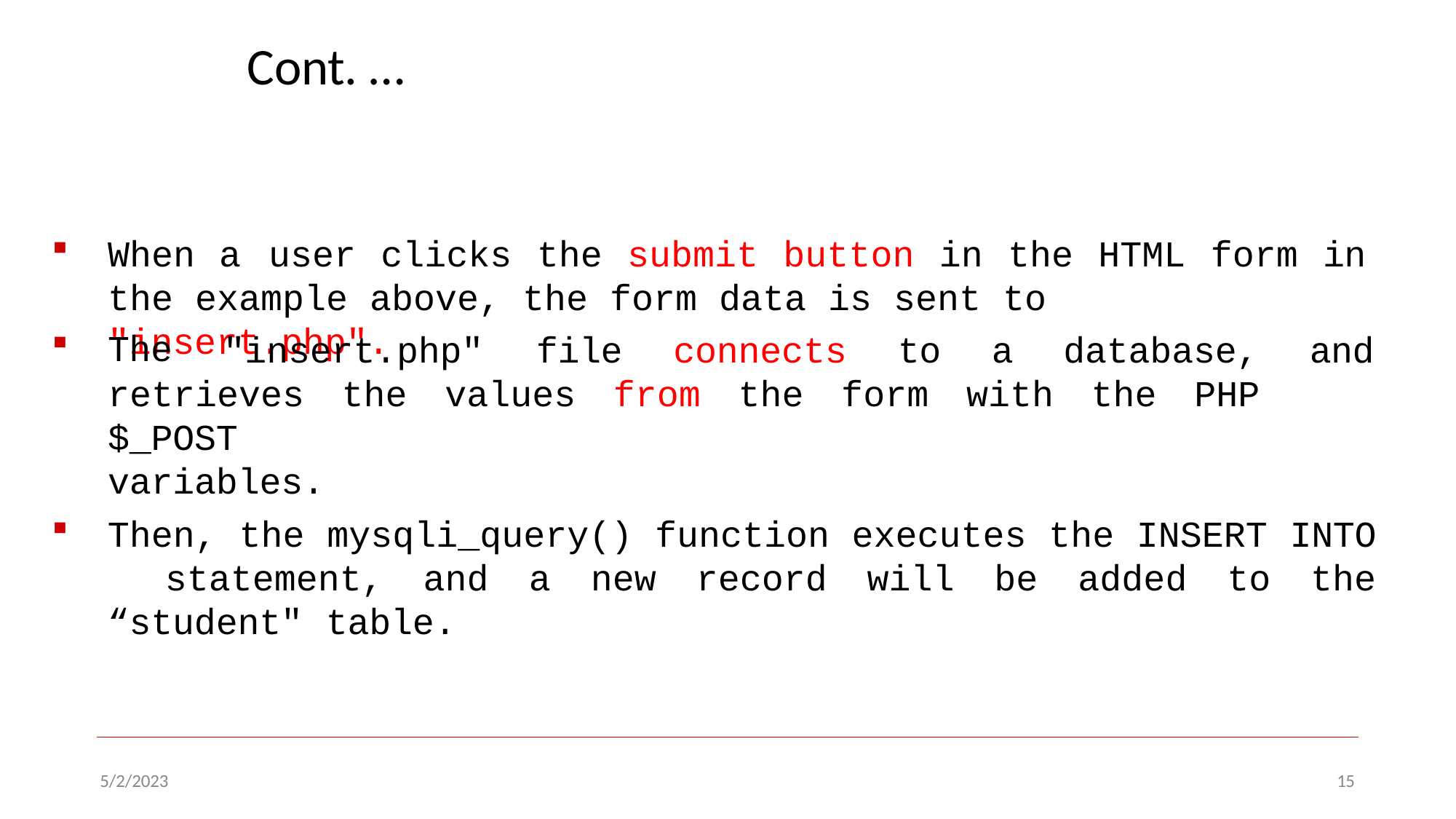

# Cont. …
When a
user clicks the submit button in the HTML form in
the example above, the form data is sent to "insert.php".
The
"insert.php"	file	connects	to	a	database,	and
retrieves  the  values  from  the  form  with  the  PHP  $_POST
variables.
Then, the mysqli_query() function executes the INSERT INTO 	statement, and a new record will be added to the “student" 	table.

5/2/2023
15